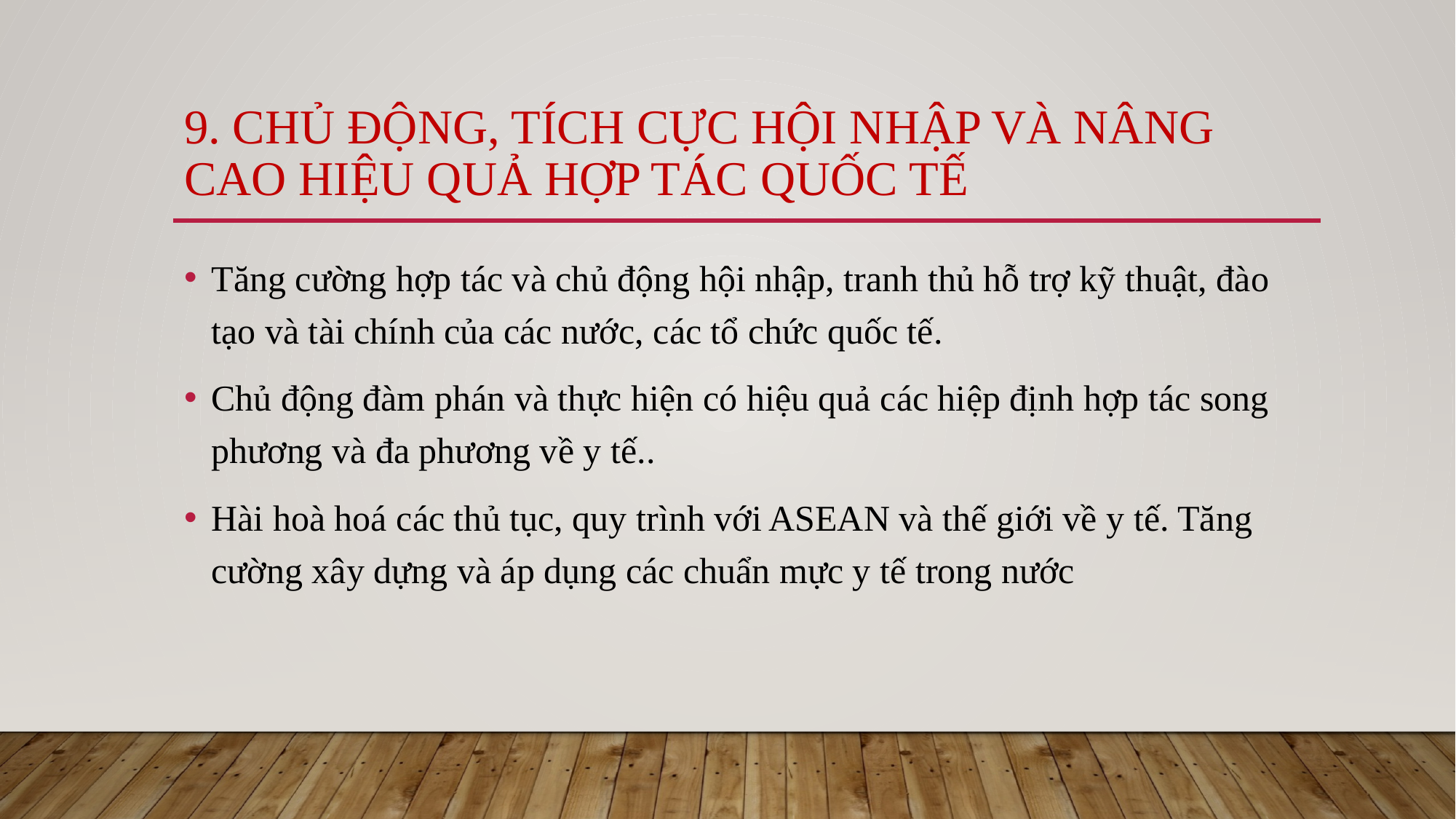

# 9. Chủ động, tích cực hội nhập và nâng cao hiệu quả hợp tác quốc tế
Tăng cường hợp tác và chủ động hội nhập, tranh thủ hỗ trợ kỹ thuật, đào tạo và tài chính của các nước, các tổ chức quốc tế.
Chủ động đàm phán và thực hiện có hiệu quả các hiệp định hợp tác song phương và đa phương về y tế..
Hài hoà hoá các thủ tục, quy trình với ASEAN và thế giới về y tế. Tăng cường xây dựng và áp dụng các chuẩn mực y tế trong nước